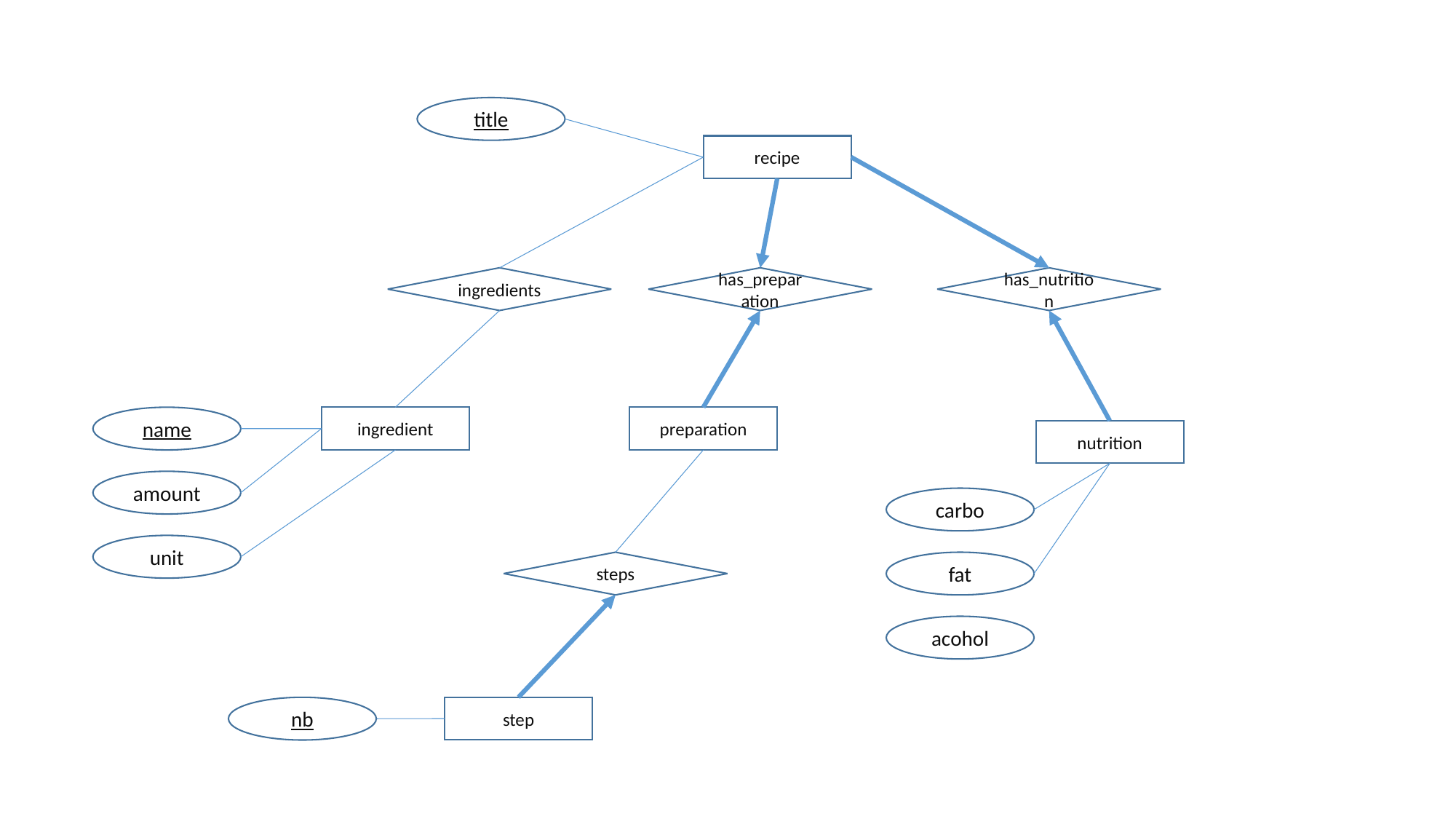

title
recipe
has_preparation
has_nutrition
ingredients
name
ingredient
preparation
nutrition
amount
carbo
unit
steps
fat
acohol
step
nb